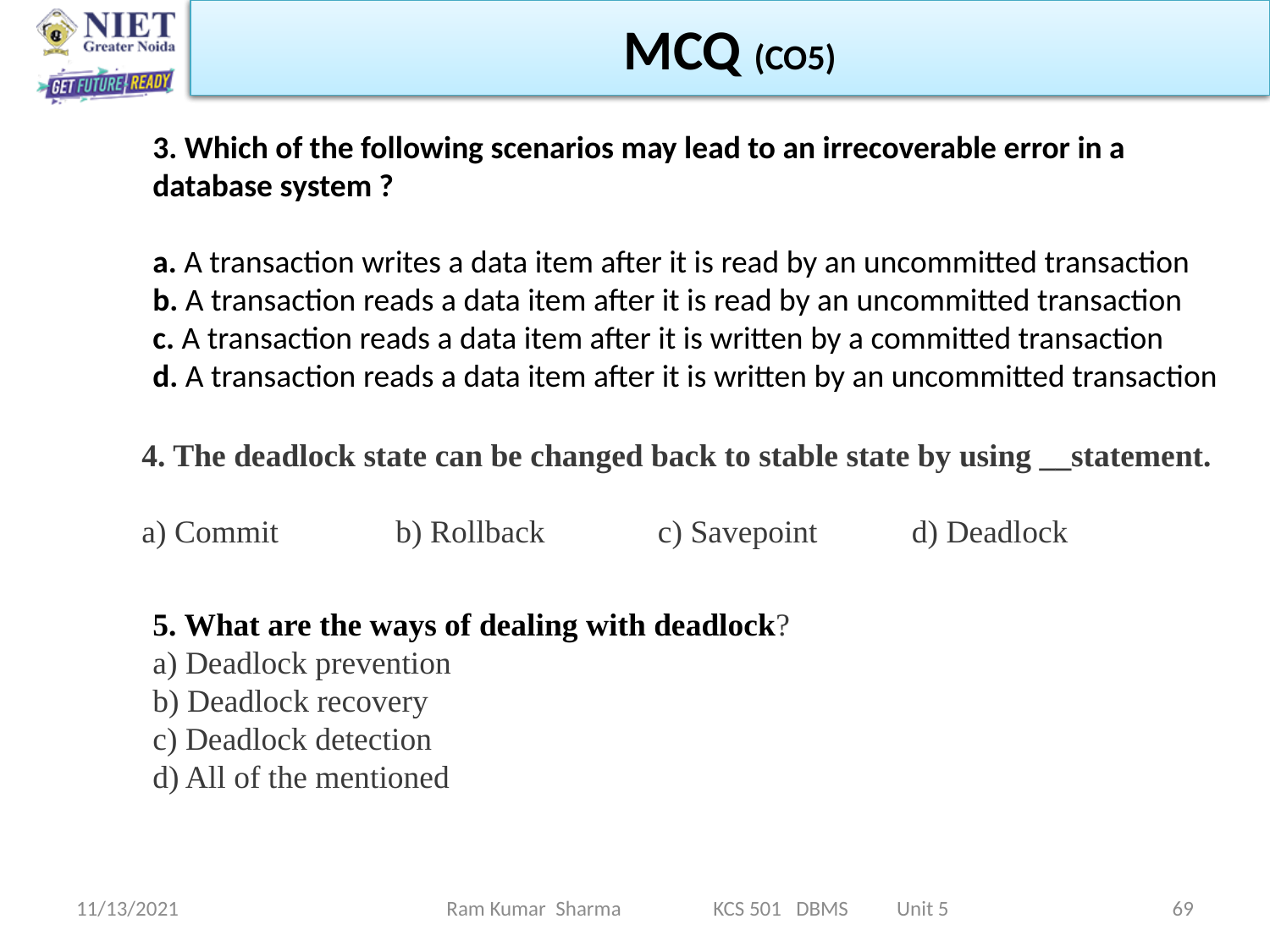

MCQ (CO5)
3. Which of the following scenarios may lead to an irrecoverable error in a database system ?

a. A transaction writes a data item after it is read by an uncommitted transaction
b. A transaction reads a data item after it is read by an uncommitted transaction
c. A transaction reads a data item after it is written by a committed transaction
d. A transaction reads a data item after it is written by an uncommitted transaction
4. The deadlock state can be changed back to stable state by using __statement.
a) Commit 	b) Rollback	 c) Savepoint	 d) Deadlock
5. What are the ways of dealing with deadlock?
a) Deadlock prevention
b) Deadlock recovery
c) Deadlock detection
d) All of the mentioned
11/13/2021
Ram Kumar  Sharma                   KCS 501   DBMS          Unit 5
69